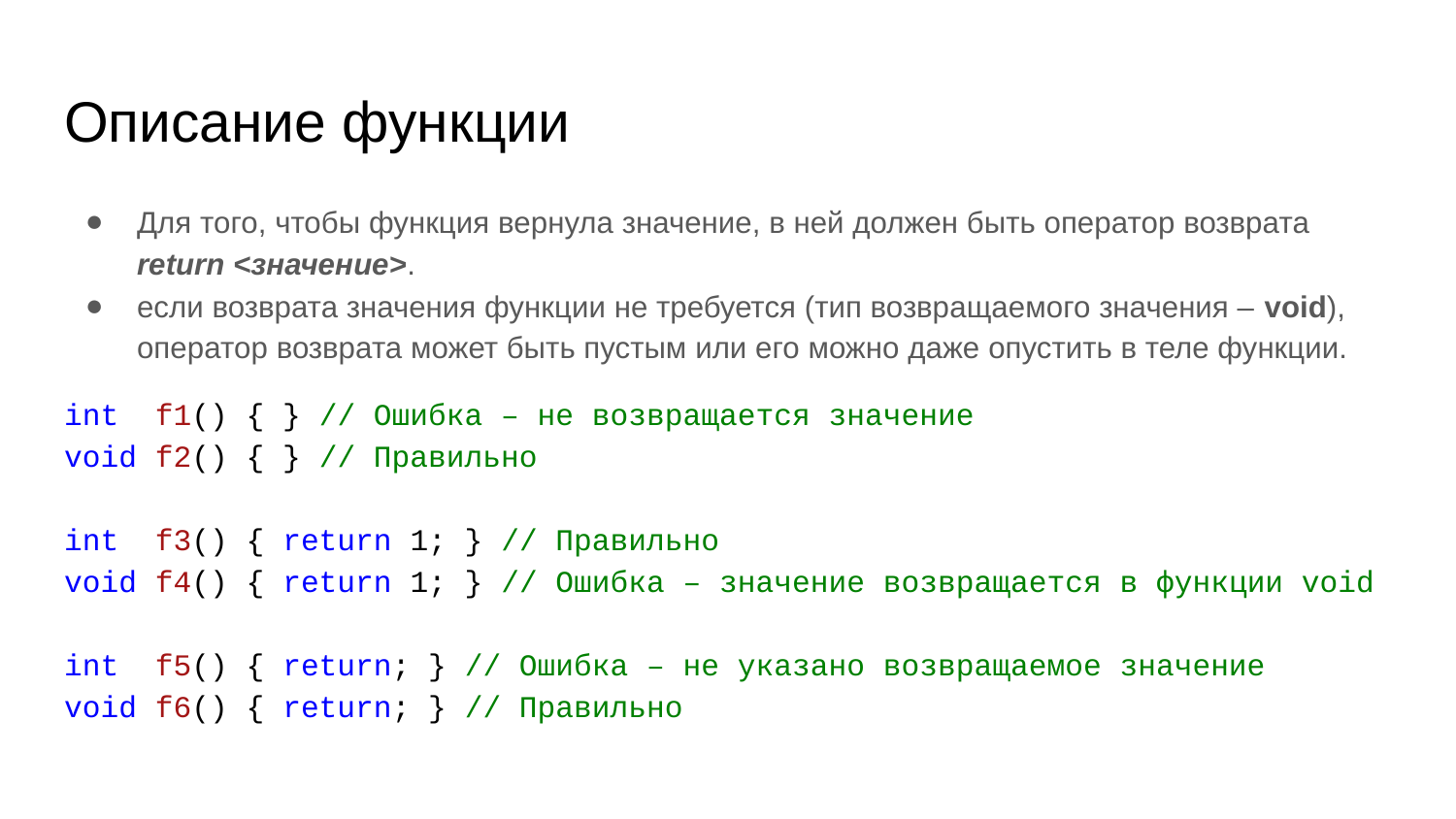

# Описание функции
Для того, чтобы функция вернула значение, в ней должен быть оператор возврата return <значение>.
если возврата значения функции не требуется (тип возвращаемого значения – void), оператор возврата может быть пустым или его можно даже опустить в теле функции.
int  f1() { } // Ошибка – не возвращается значение
void f2() { } // Правильно

int  f3() { return 1; } // Правильно
void f4() { return 1; } // Ошибка – значение возвращается в функции void

int  f5() { return; } // Ошибка – не указано возвращаемое значение
void f6() { return; } // Правильно